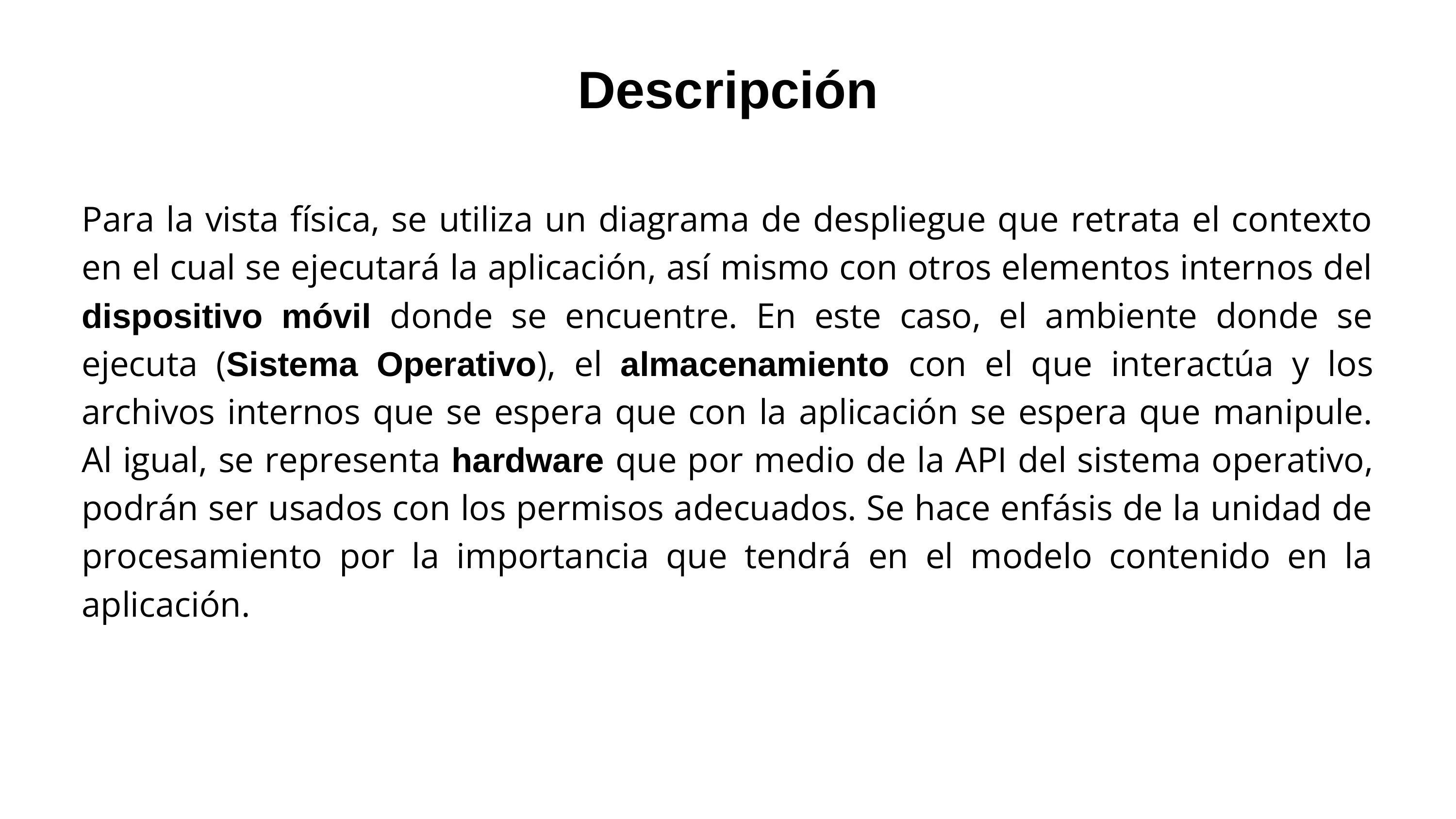

Descripción
Para la vista física, se utiliza un diagrama de despliegue que retrata el contexto en el cual se ejecutará la aplicación, así mismo con otros elementos internos del dispositivo móvil donde se encuentre. En este caso, el ambiente donde se ejecuta (Sistema Operativo), el almacenamiento con el que interactúa y los archivos internos que se espera que con la aplicación se espera que manipule. Al igual, se representa hardware que por medio de la API del sistema operativo, podrán ser usados con los permisos adecuados. Se hace enfásis de la unidad de procesamiento por la importancia que tendrá en el modelo contenido en la aplicación.